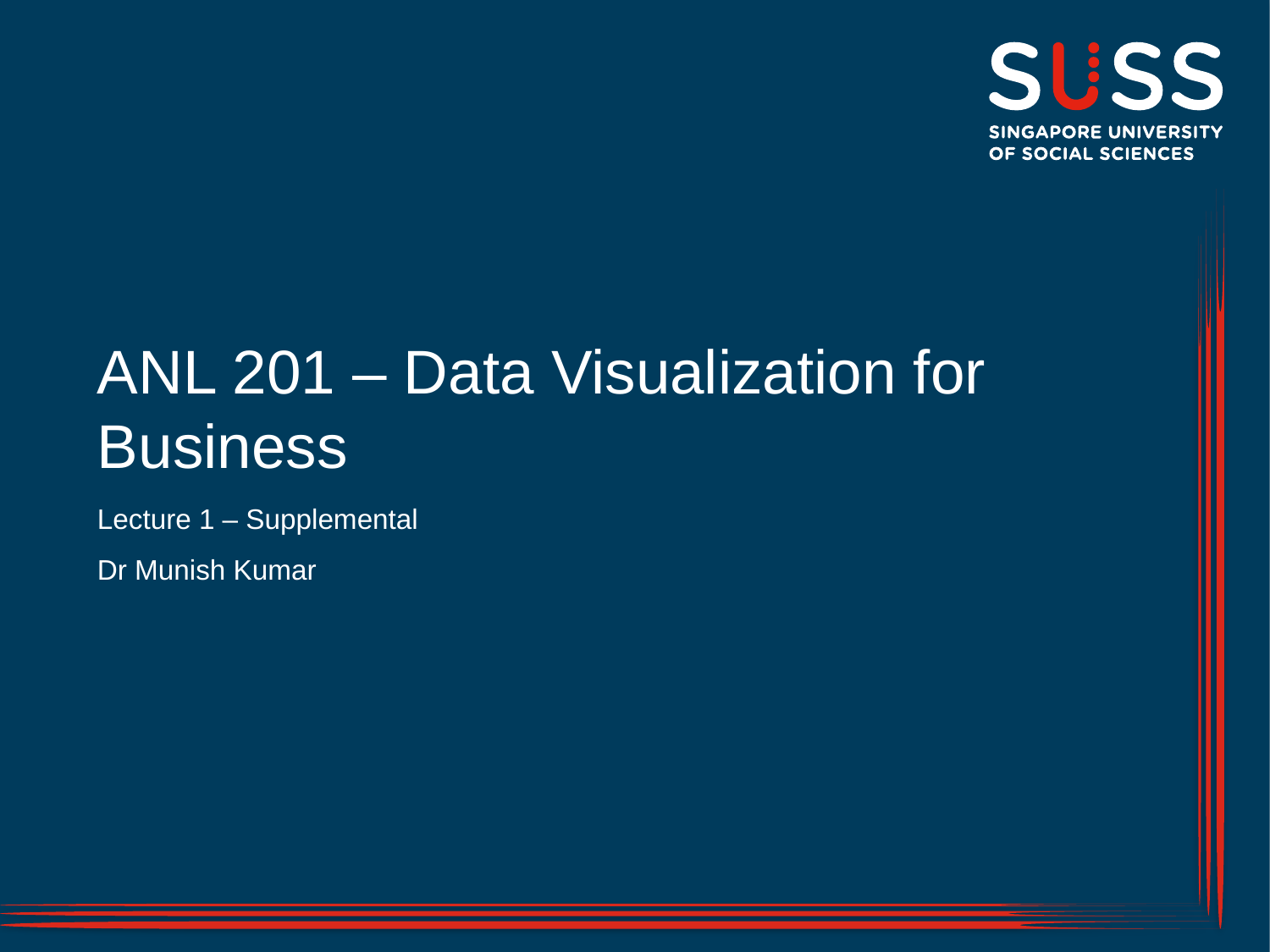

# ANL 201 – Data Visualization for Business
Lecture 1 – Supplemental
Dr Munish Kumar